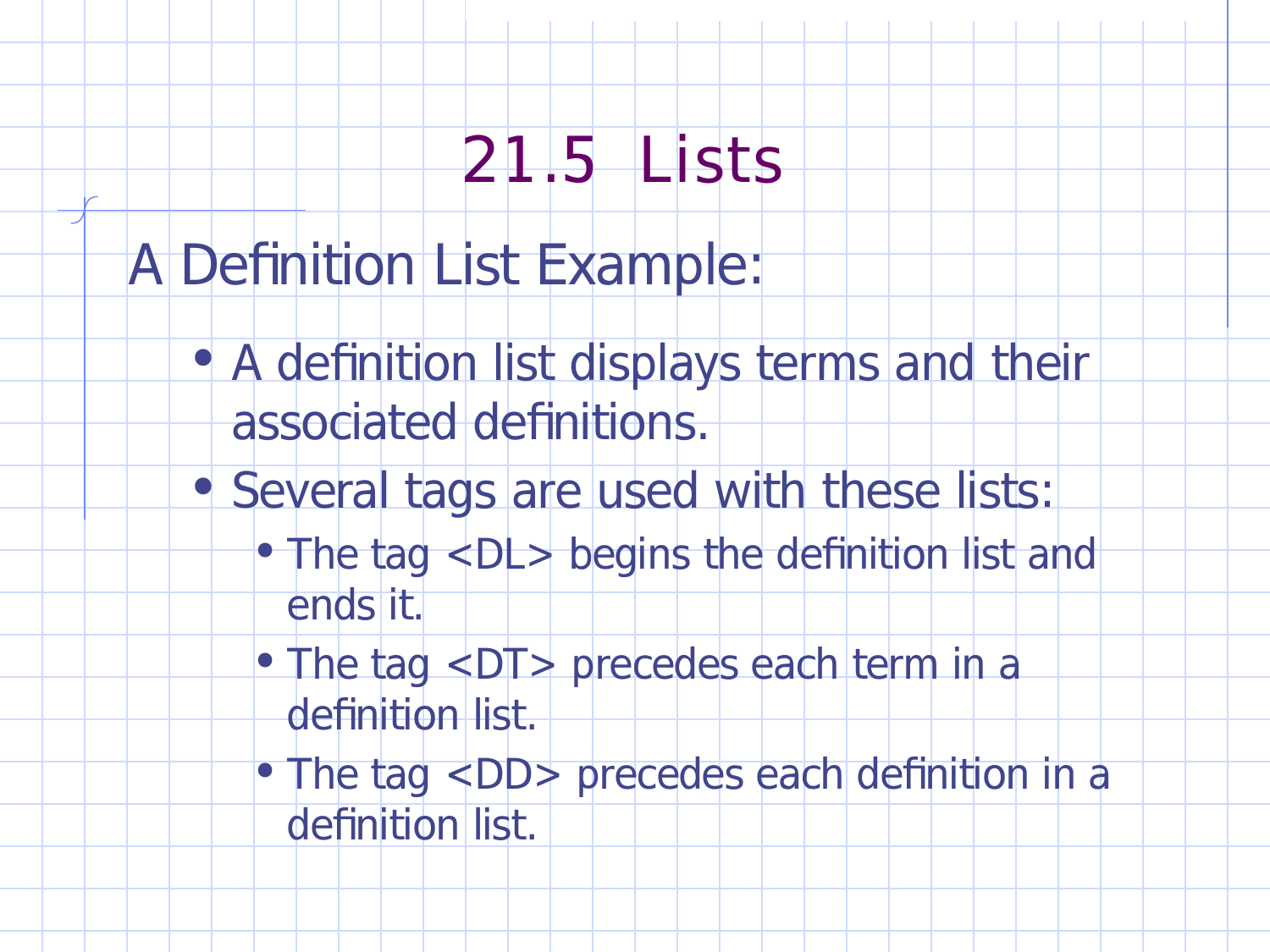

# 21.5  Lists
A Definition List Example:

A definition list displays terms and their associated definitions.
Several tags are used with these lists:
The tag <DL> begins the definition list and ends it.
The tag <DT> precedes each term in a definition list.
The tag <DD> precedes each definition in a definition list.